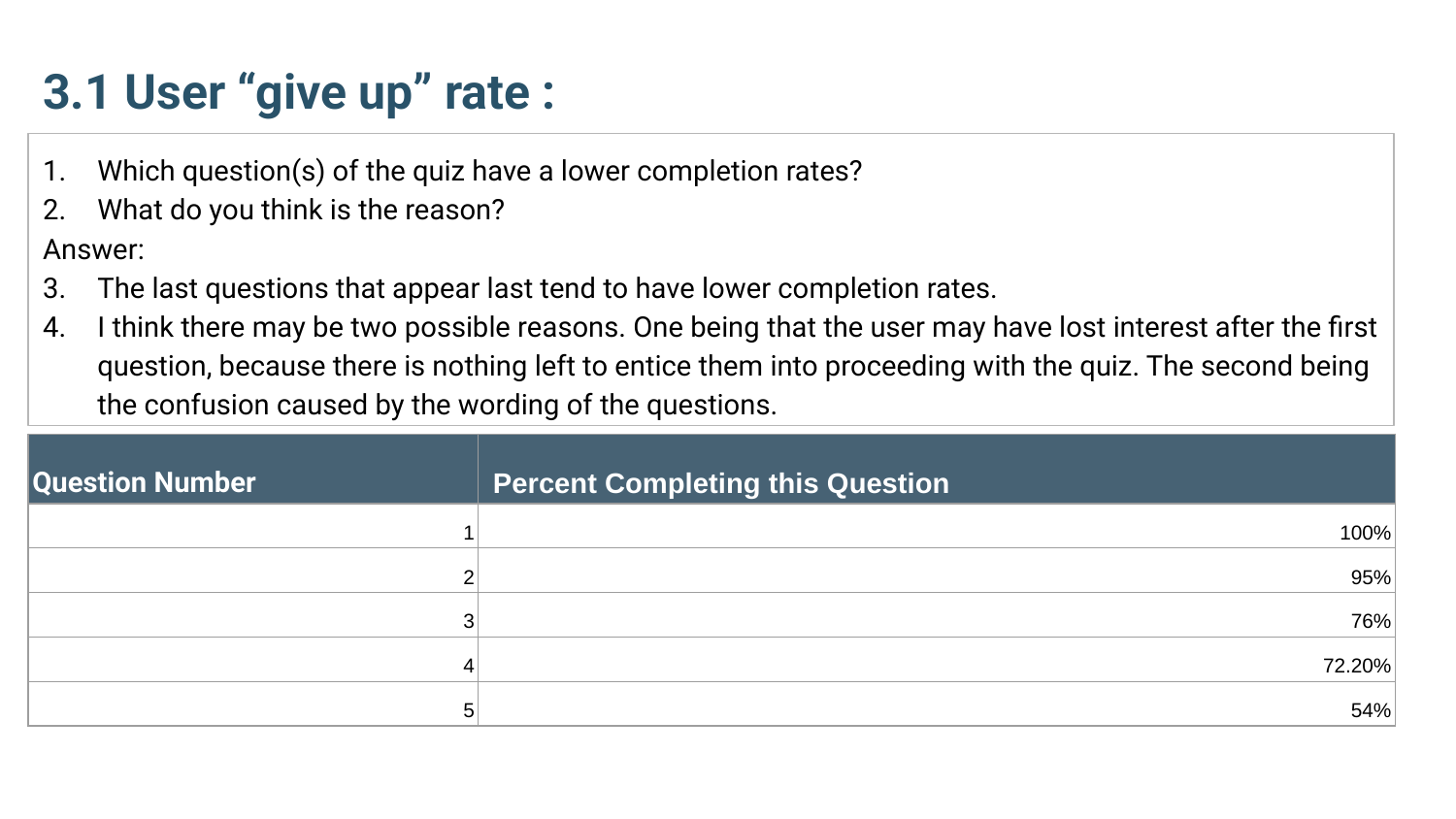

3.1 User “give up” rate :
Which question(s) of the quiz have a lower completion rates?
What do you think is the reason?
Answer:
The last questions that appear last tend to have lower completion rates.
I think there may be two possible reasons. One being that the user may have lost interest after the first question, because there is nothing left to entice them into proceeding with the quiz. The second being the confusion caused by the wording of the questions.
| Question Number | Percent Completing this Question |
| --- | --- |
| 1 | 100% |
| 2 | 95% |
| 3 | 76% |
| 4 | 72.20% |
| 5 | 54% |